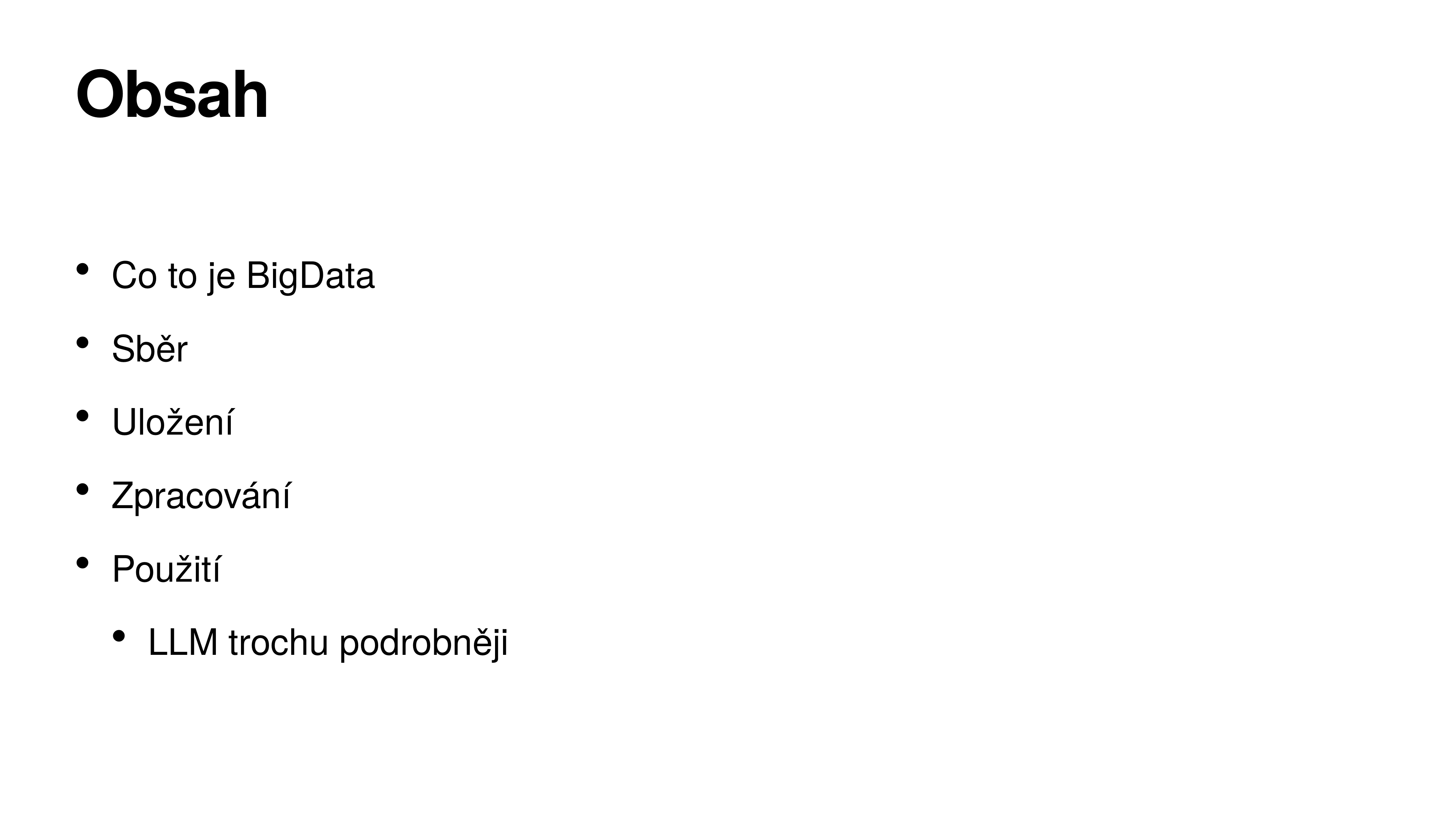

# Obsah

Co to je BigData
Sběr
Uložení
Zpracování
Použití
LLM trochu podrobněji